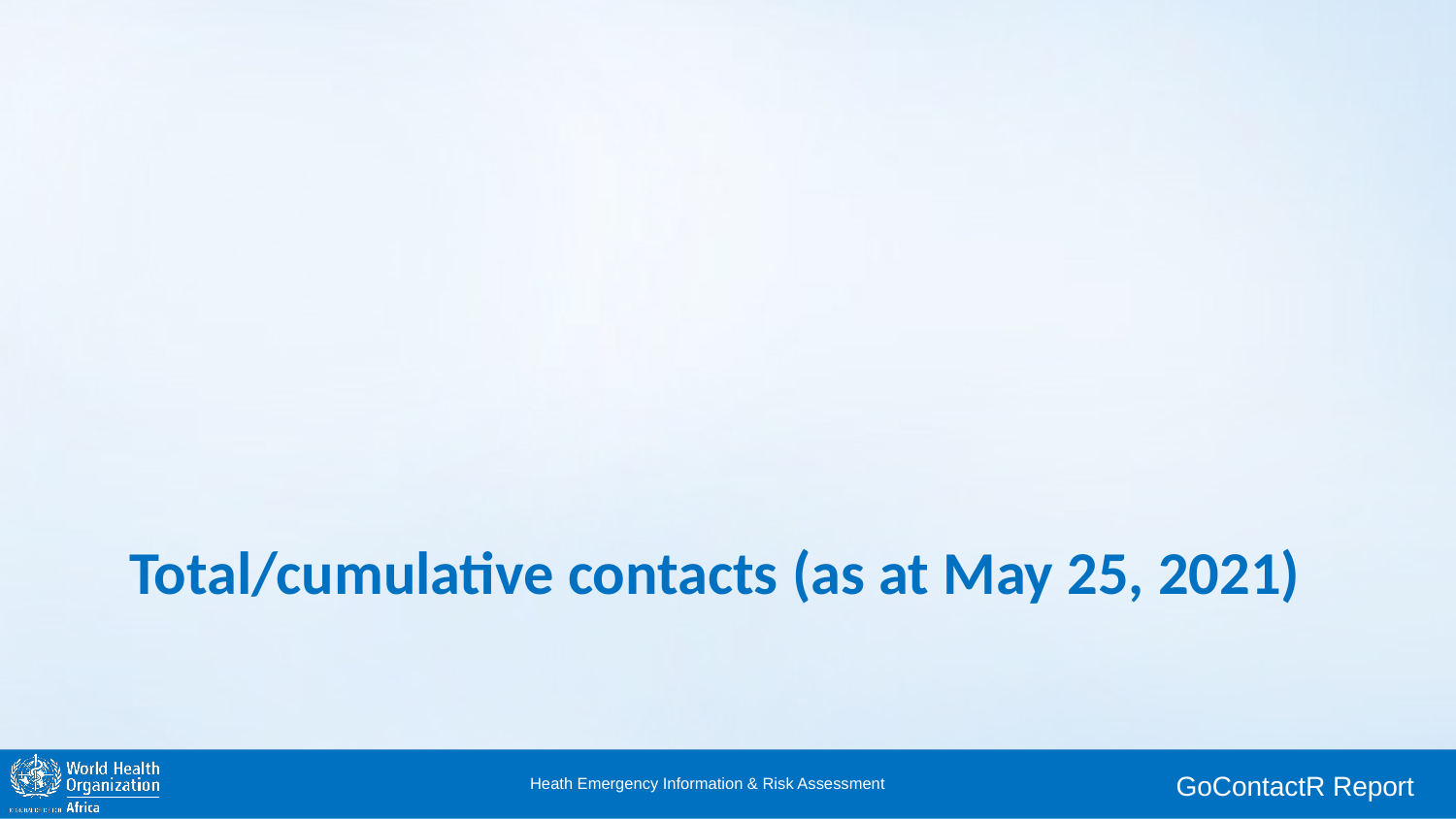

# Total/cumulative contacts (as at May 25, 2021)